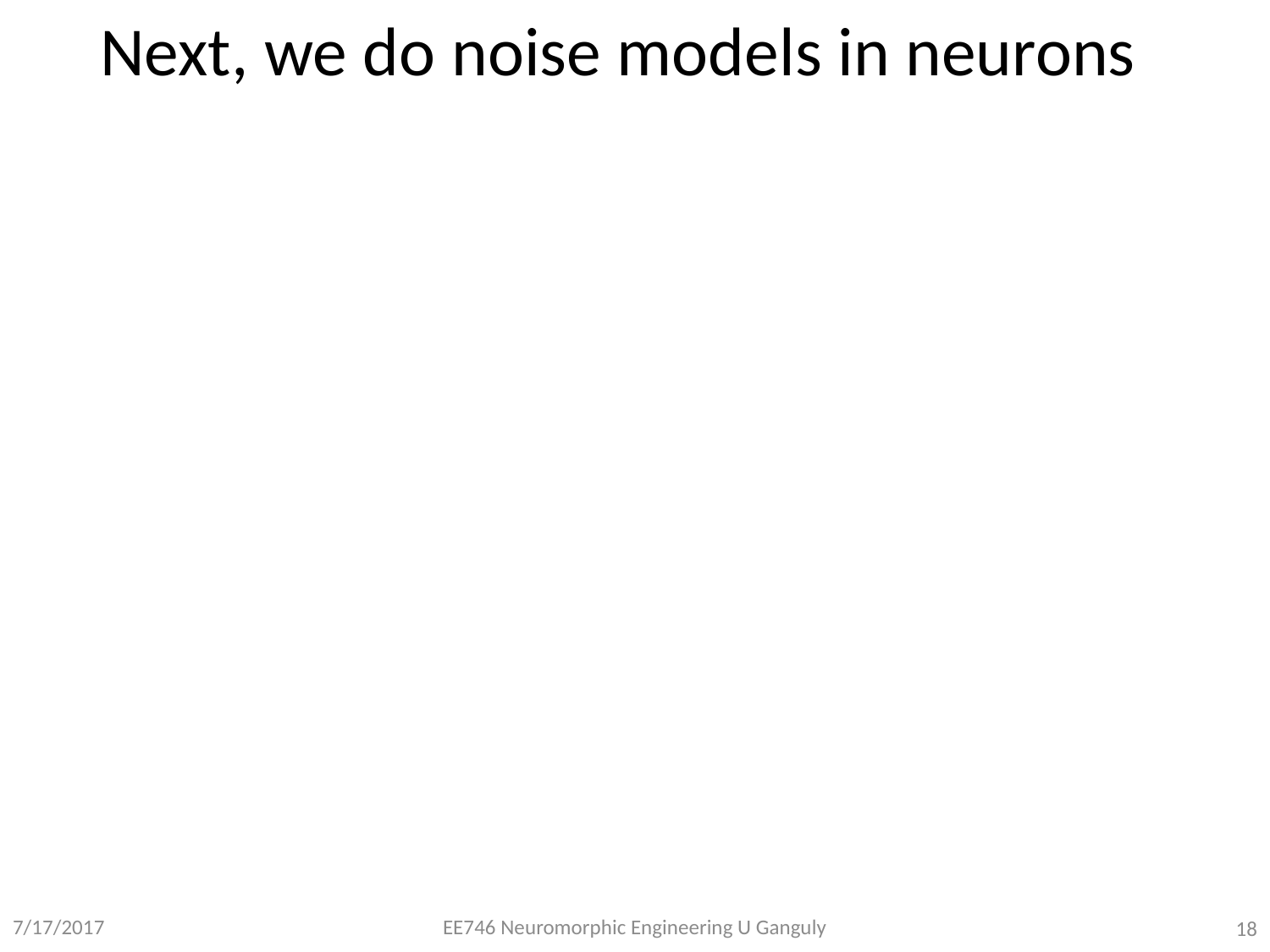

# Next, we do noise models in neurons
EE746 Neuromorphic Engineering U Ganguly
7/17/2017
18